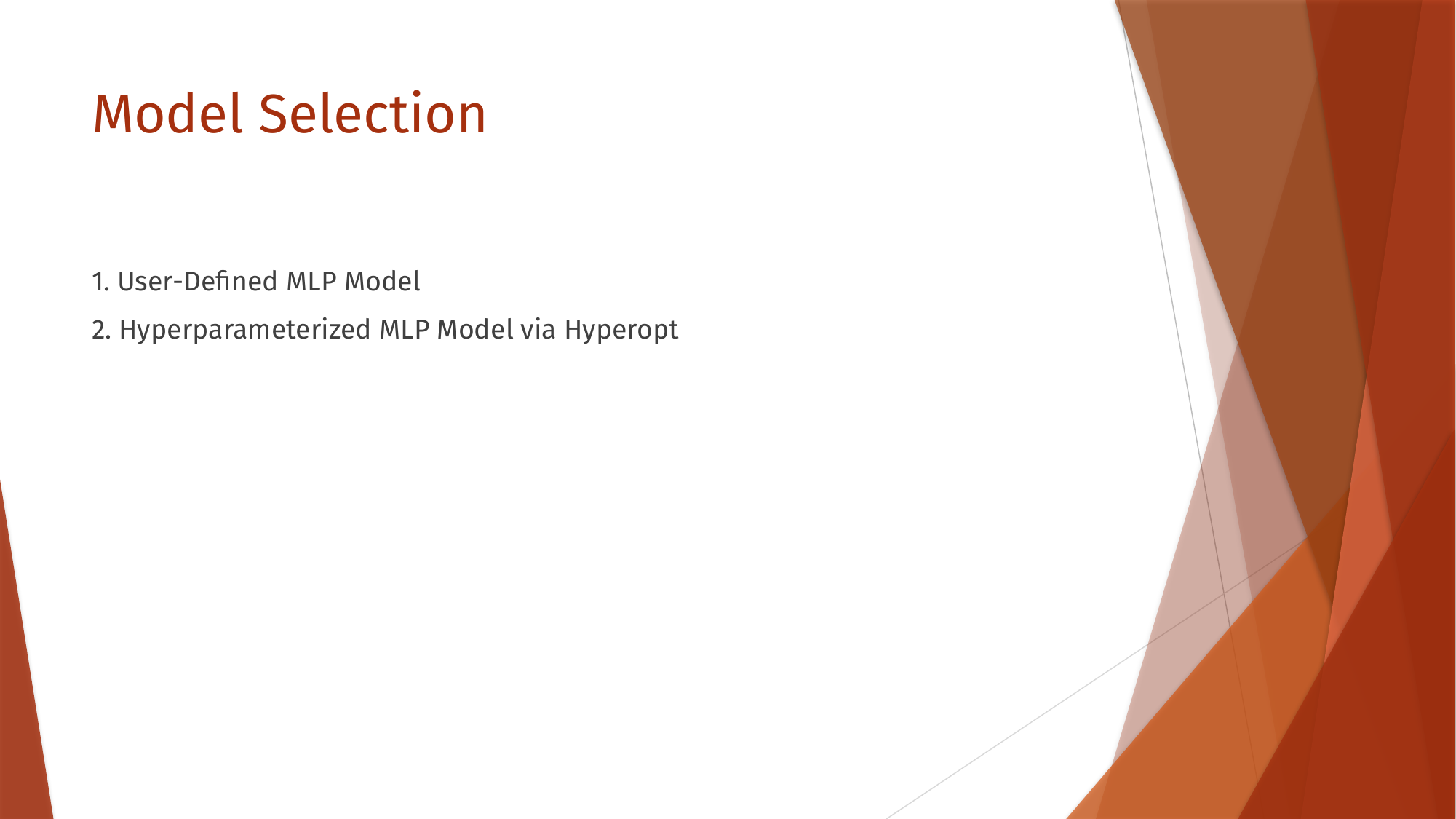

# Model Selection
1. User-Defined MLP Model
2. Hyperparameterized MLP Model via Hyperopt